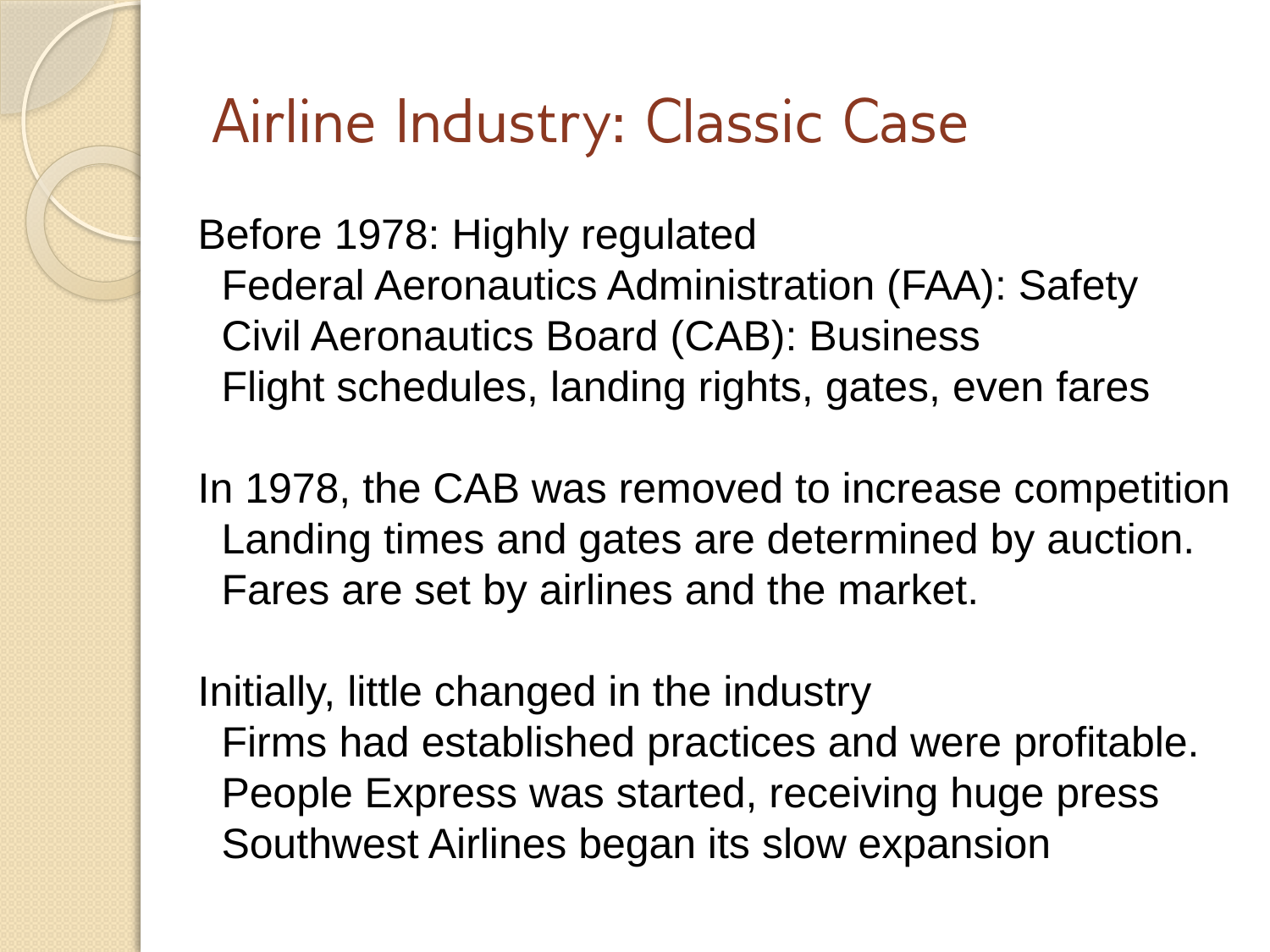

# Airline Industry: Classic Case
Before 1978: Highly regulated
  Federal Aeronautics Administration (FAA): Safety
  Civil Aeronautics Board (CAB): Business
  Flight schedules, landing rights, gates, even fares

In 1978, the CAB was removed to increase competition
  Landing times and gates are determined by auction.
  Fares are set by airlines and the market.

Initially, little changed in the industry
  Firms had established practices and were profitable.
  People Express was started, receiving huge press
  Southwest Airlines began its slow expansion